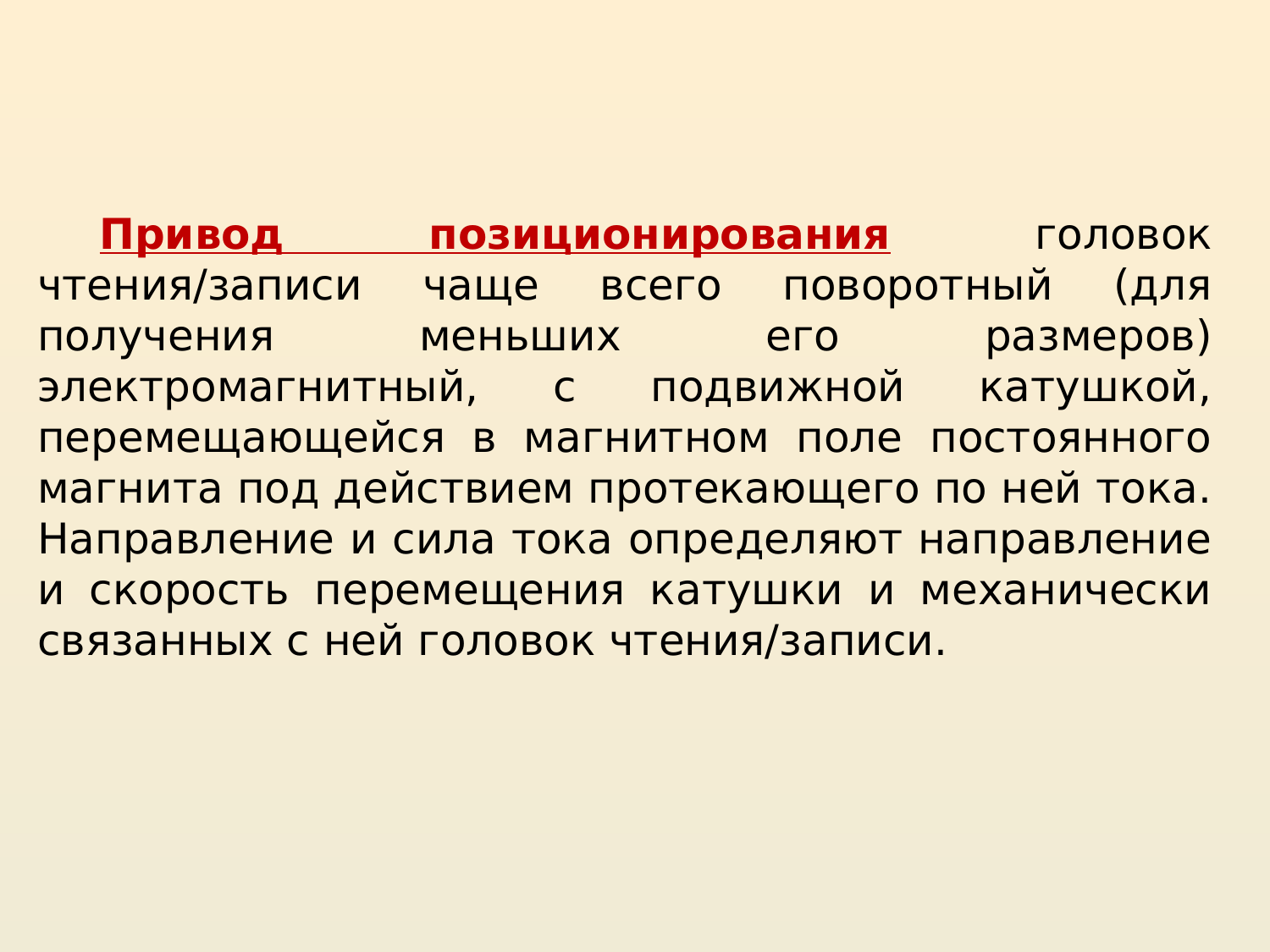

Привод позиционирования головок чтения/записи чаще всего поворотный (для получения меньших его размеров) электромагнитный, с подвижной катушкой, перемещающейся в магнитном поле постоянного магнита под действием протекающего по ней тока. Направление и сила тока определяют направление и скорость перемещения катушки и механически связанных с ней головок чтения/записи.